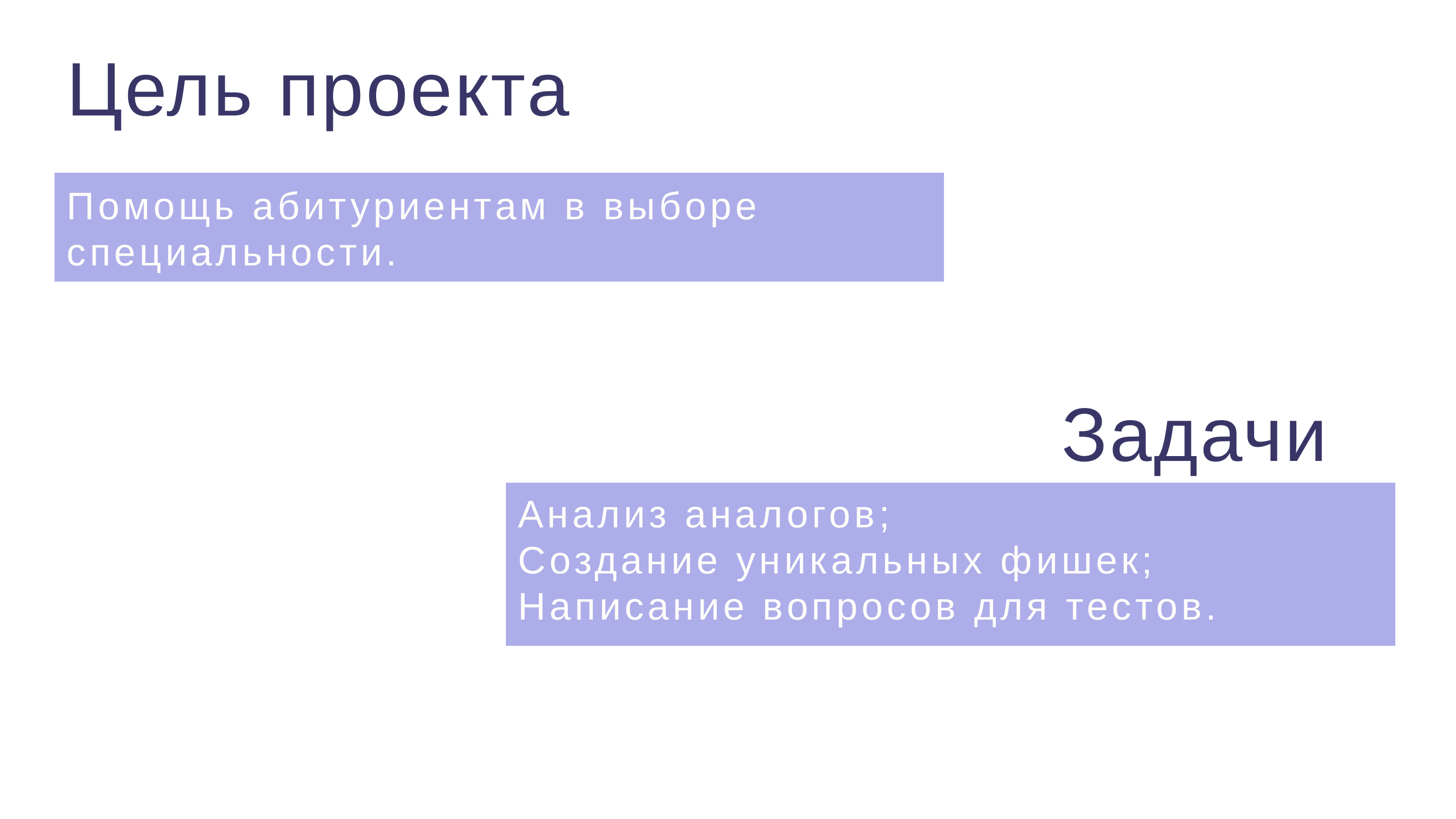

Цель проекта

Помощь абитуриентам в выборе специальности.
Задачи

Анализ аналогов;
Создание уникальных фишек;
Написание вопросов для тестов.